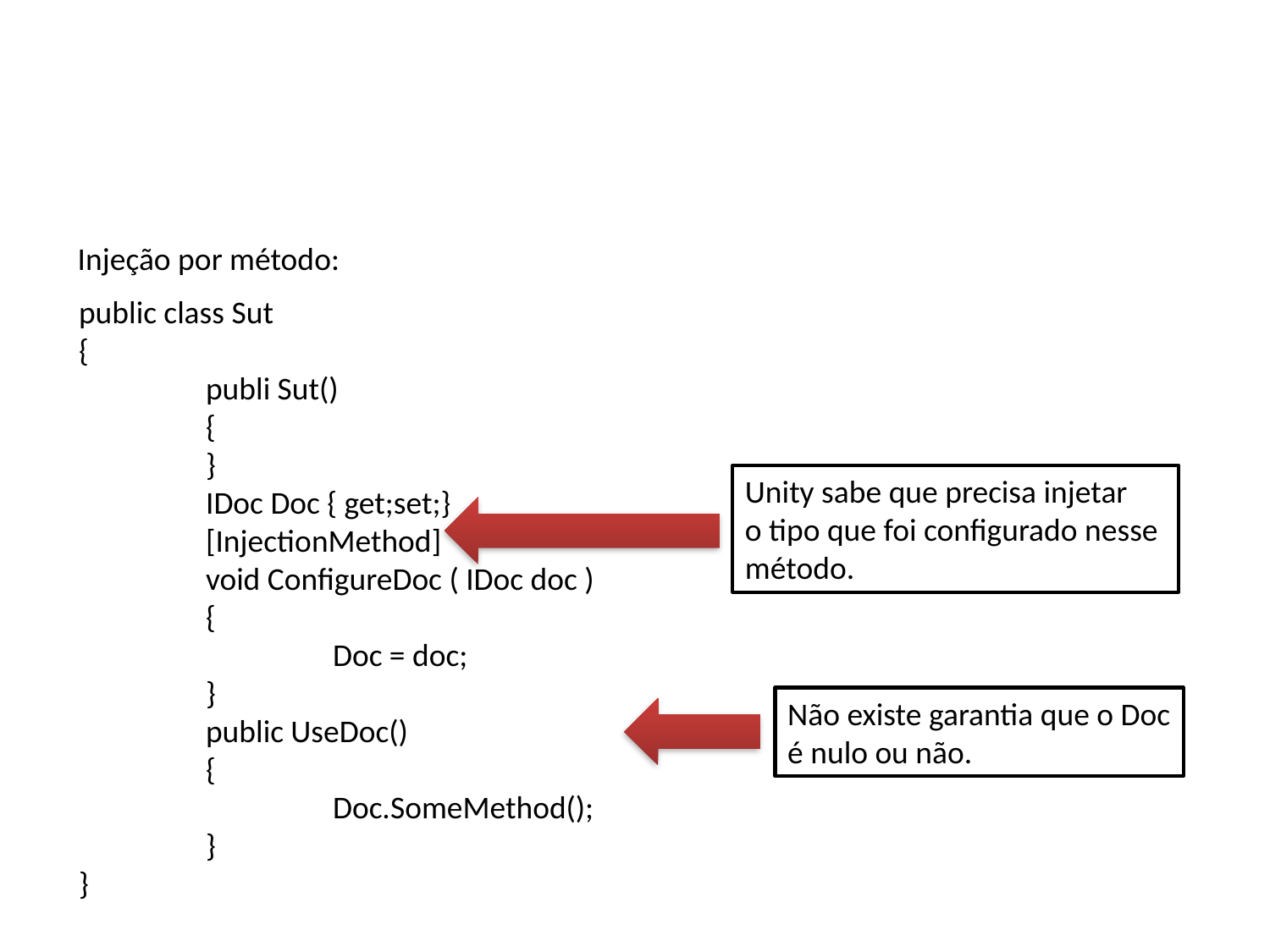

#
Injeção por método:
public class Sut
{
	publi Sut()
	{
	}
	IDoc Doc { get;set;}
	[InjectionMethod]
	void ConfigureDoc ( IDoc doc )
	{
		Doc = doc;
	}
	public UseDoc()
	{
		Doc.SomeMethod();
	}
}
Unity sabe que precisa injetar
o tipo que foi configurado nesse
método.

Não existe garantia que o Doc
é nulo ou não.